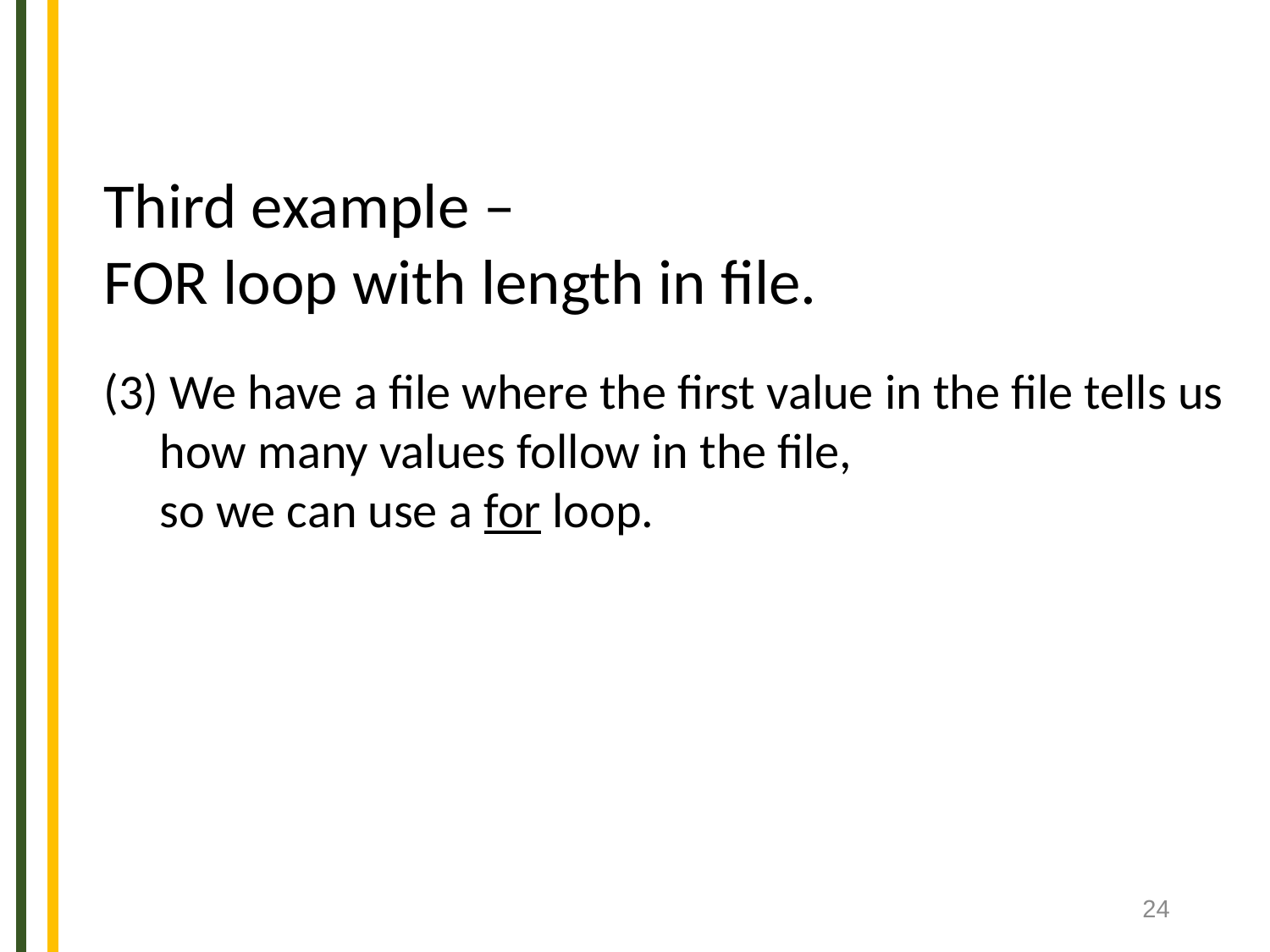

Third example –
FOR loop with length in file.

(3) We have a file where the first value in the file tells us
     how many values follow in the file,
     so we can use a for loop.

24